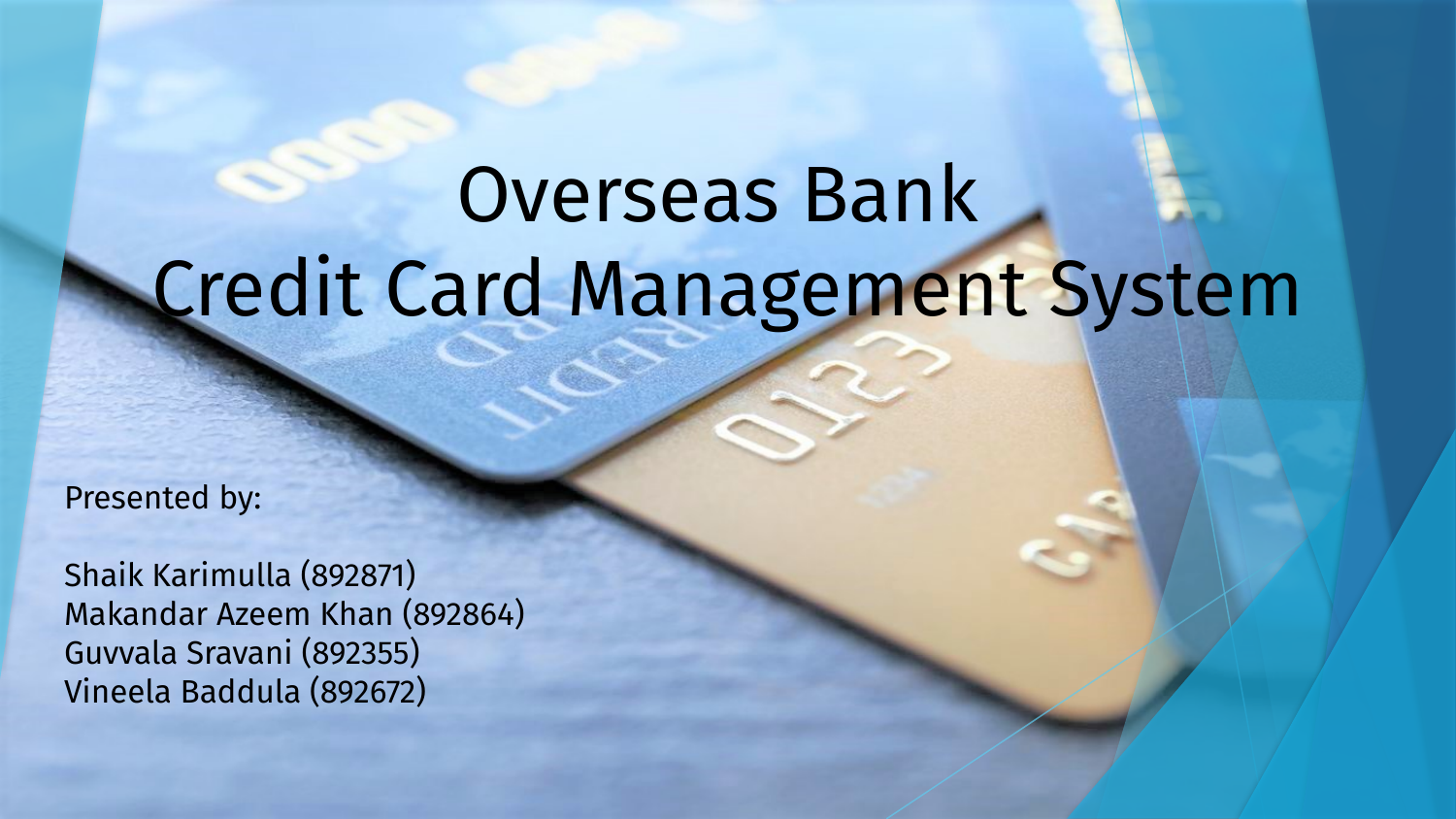

# Overseas Bank
Credit Card Management System

Presented by:

Shaik Karimulla (892871)
Makandar Azeem Khan (892864)
Guvvala Sravani (892355)
Vineela Baddula (892672)